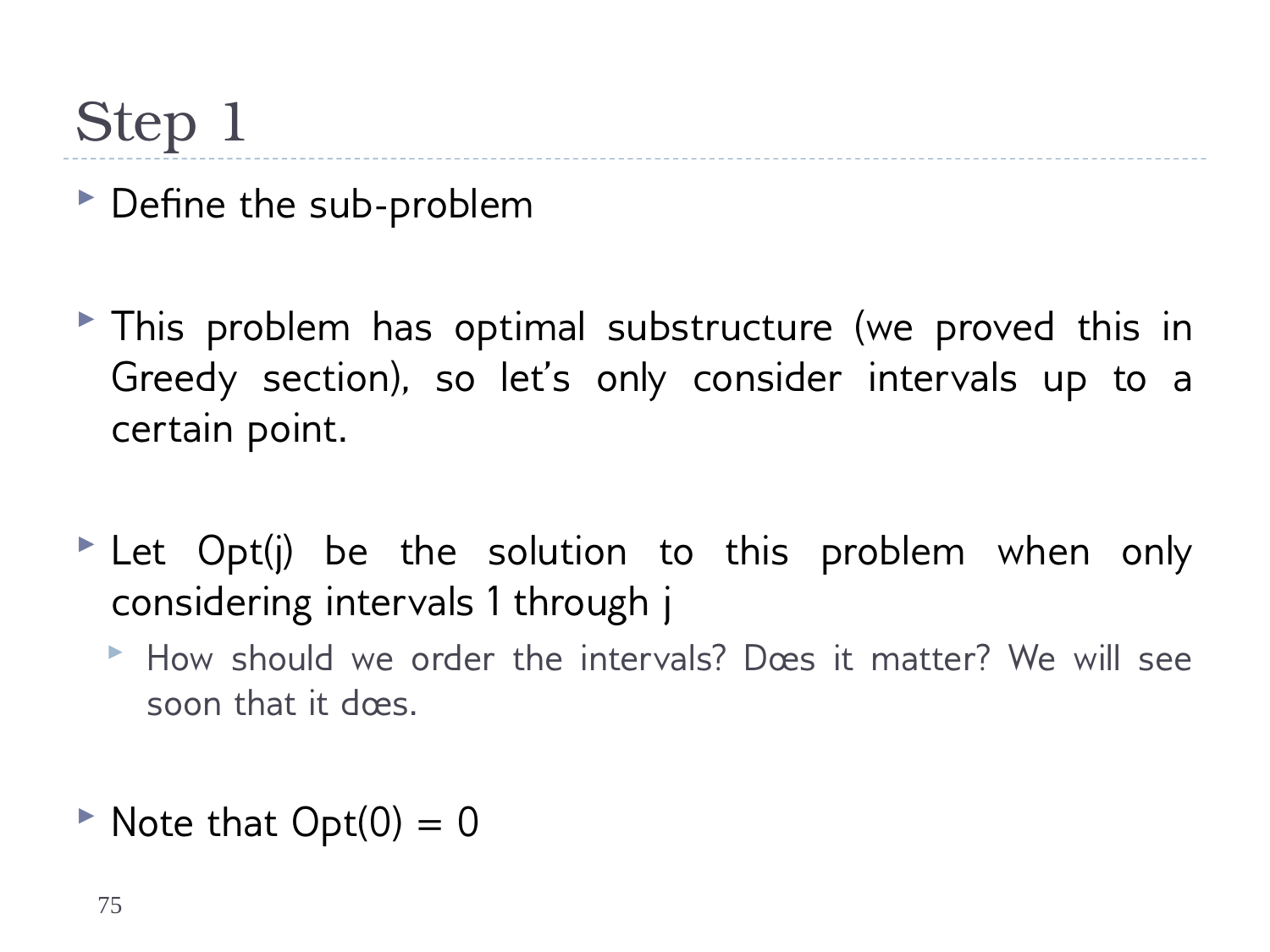

# Step 1
Define the sub-problem

This problem has optimal substructure (we proved this in Greedy section), so let’s only consider intervals up to a certain point.

Let Opt(j) be the solution to this problem when only considering intervals 1 through j
How should we order the intervals? Does it matter? We will see soon that it does.

Note that Opt(0) = 0
75